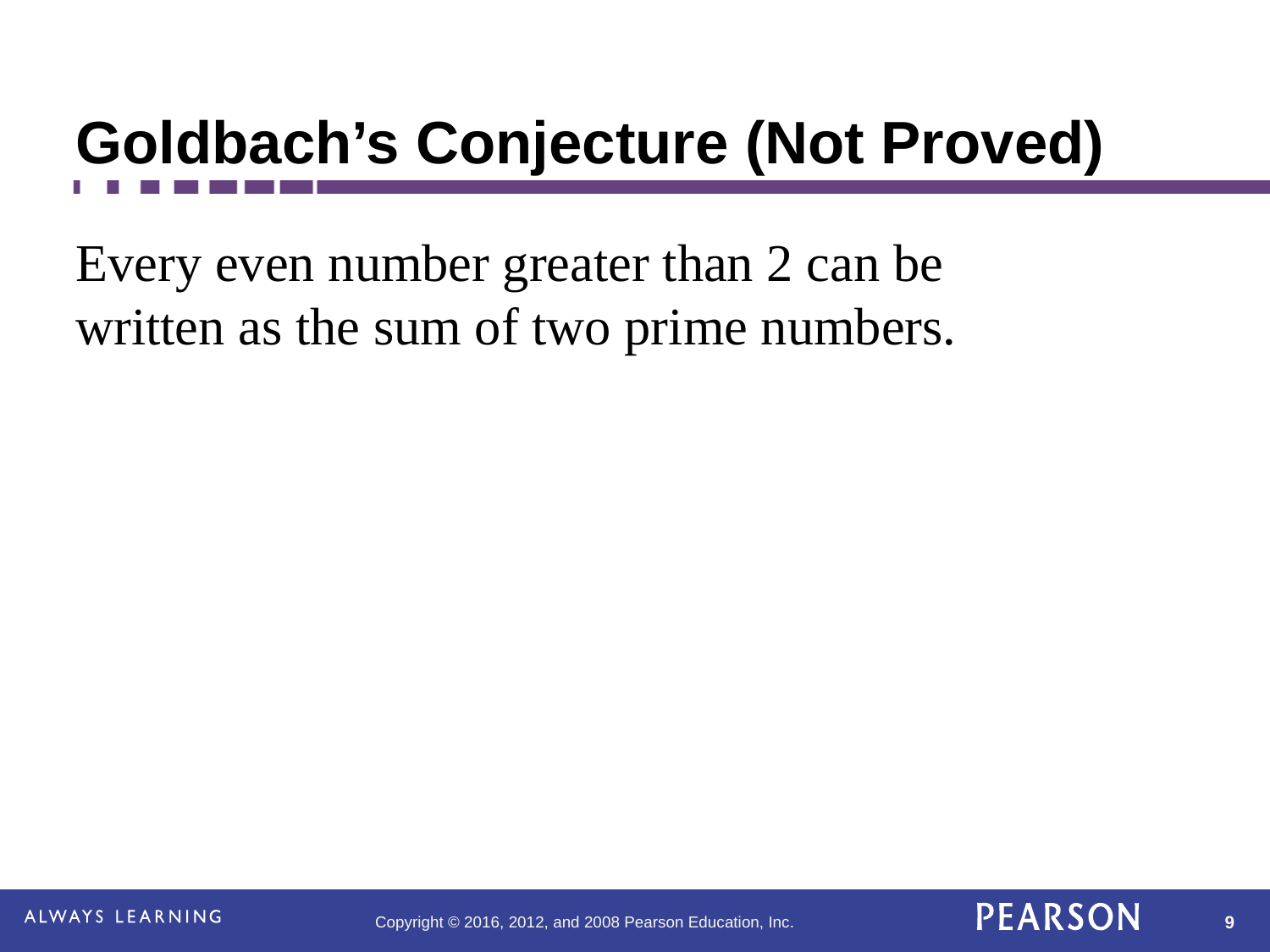

Goldbach’s Conjecture (Not Proved)
Every even number greater than 2 can be written as the sum of two prime numbers.